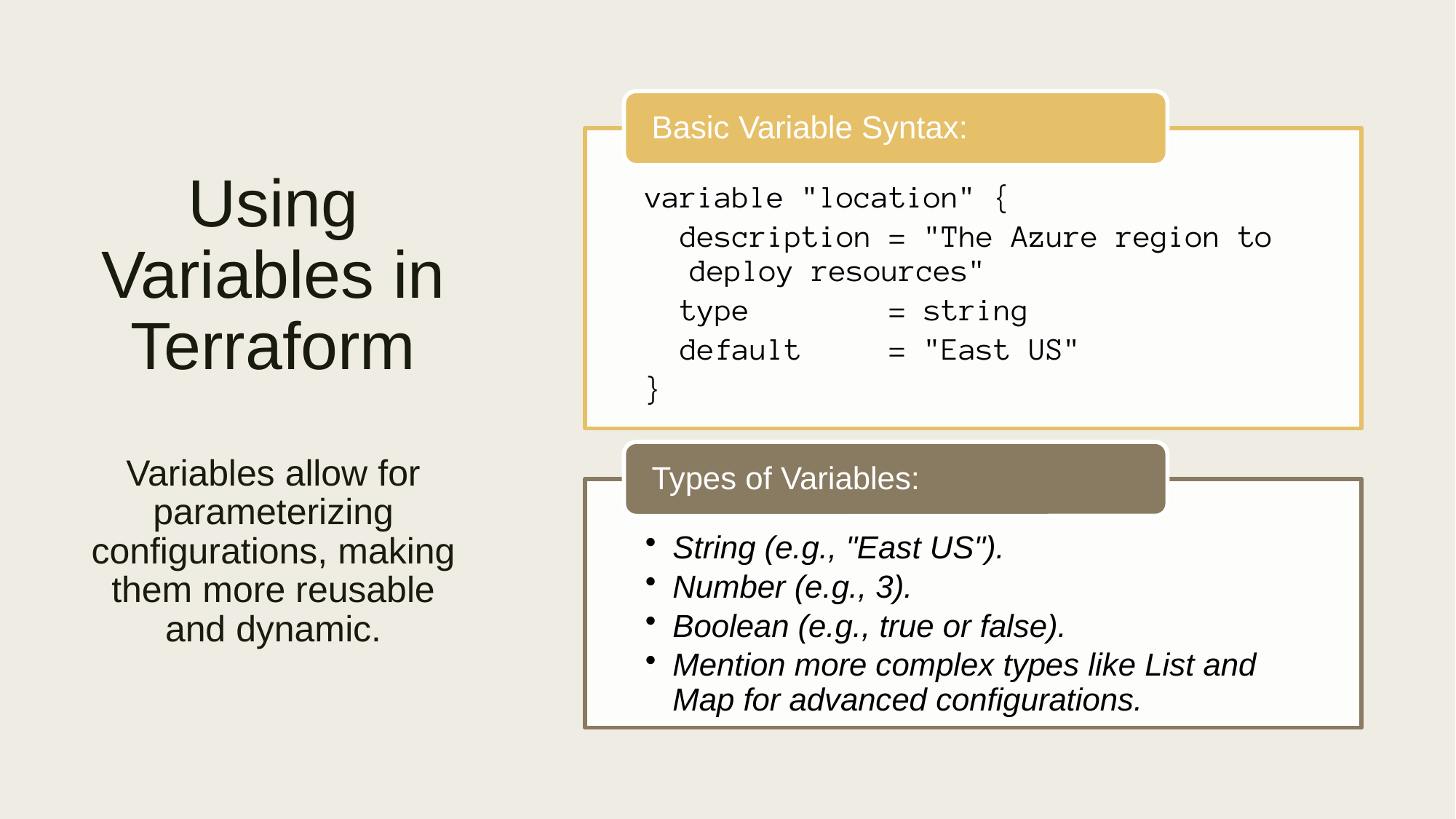

# Using Variables in Terraform Variables allow for parameterizing configurations, making them more reusable and dynamic.
variable "location" {
  description = "The Azure region to   deploy resources"
  type        = string
  default     = "East US"
}
Basic Variable Syntax:
String (e.g., "East US").
Number (e.g., 3).
Boolean (e.g., true or false).
Mention more complex types like List and Map for advanced configurations.
Types of Variables: